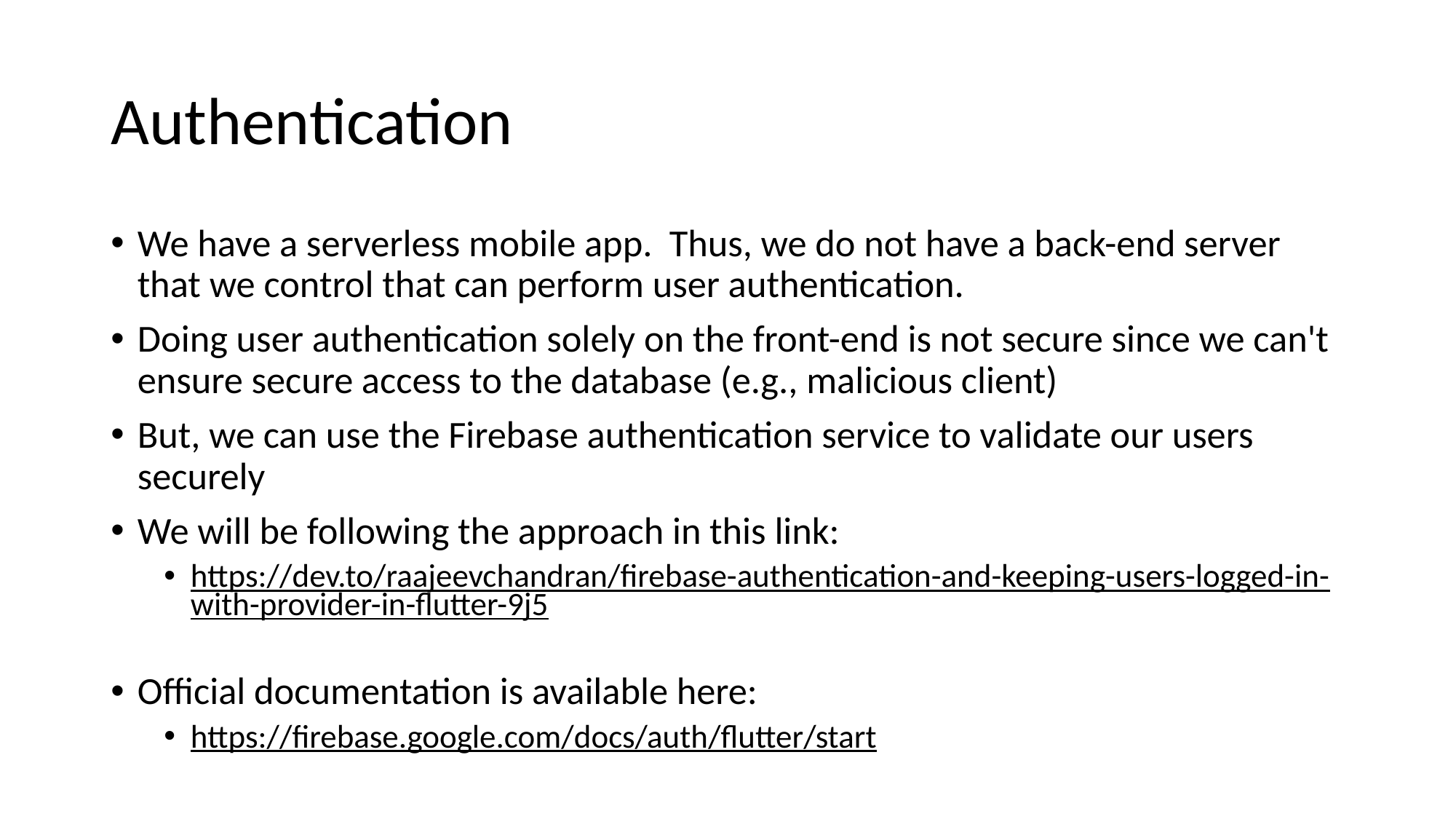

# Authentication
We have a serverless mobile app.  Thus, we do not have a back-end server that we control that can perform user authentication.
Doing user authentication solely on the front-end is not secure since we can't ensure secure access to the database (e.g., malicious client)
But, we can use the Firebase authentication service to validate our users securely
We will be following the approach in this link:
https://dev.to/raajeevchandran/firebase-authentication-and-keeping-users-logged-in-with-provider-in-flutter-9j5
Official documentation is available here:
https://firebase.google.com/docs/auth/flutter/start